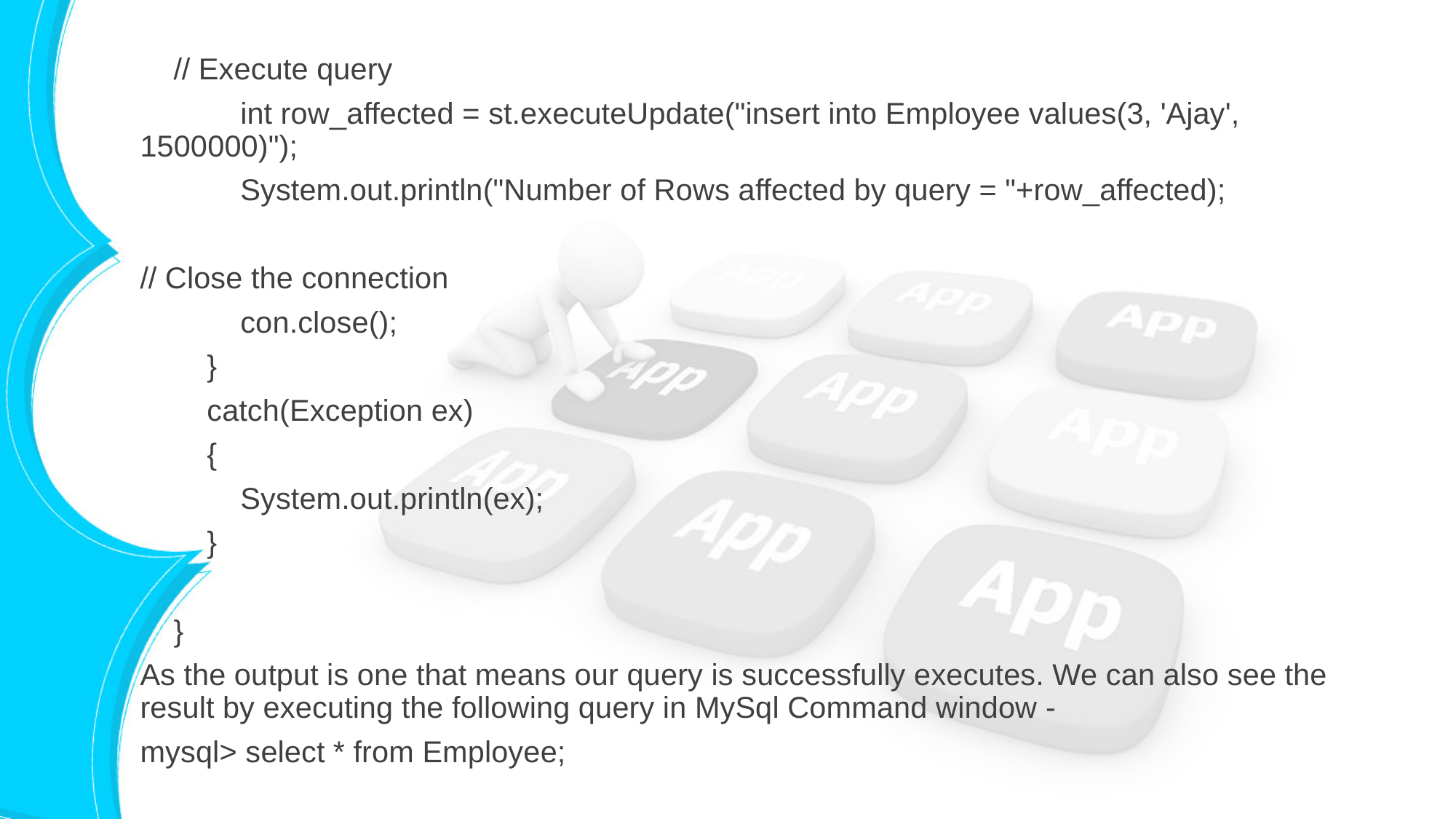

// Execute query
            int row_affected = st.executeUpdate("insert into Employee values(3, 'Ajay', 1500000)");
            System.out.println("Number of Rows affected by query = "+row_affected);

// Close the connection
            con.close();
        }
        catch(Exception ex)
        {
            System.out.println(ex);
        }

    }
As the output is one that means our query is successfully executes. We can also see the result by executing the following query in MySql Command window -
mysql> select * from Employee;